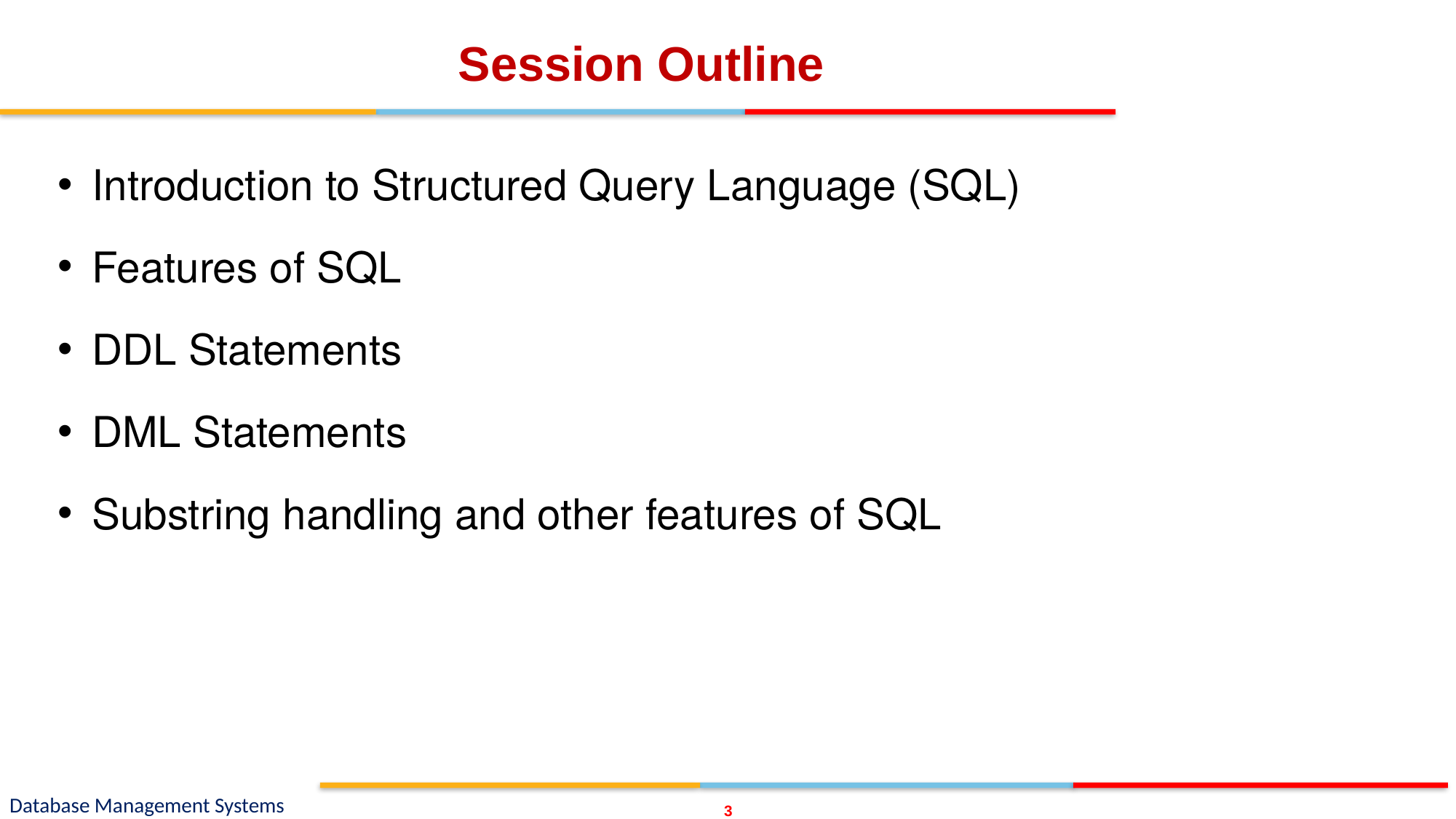

# Session Outline
Introduction to Structured Query Language (SQL)
Features of SQL
DDL Statements
DML Statements
Substring handling and other features of SQL